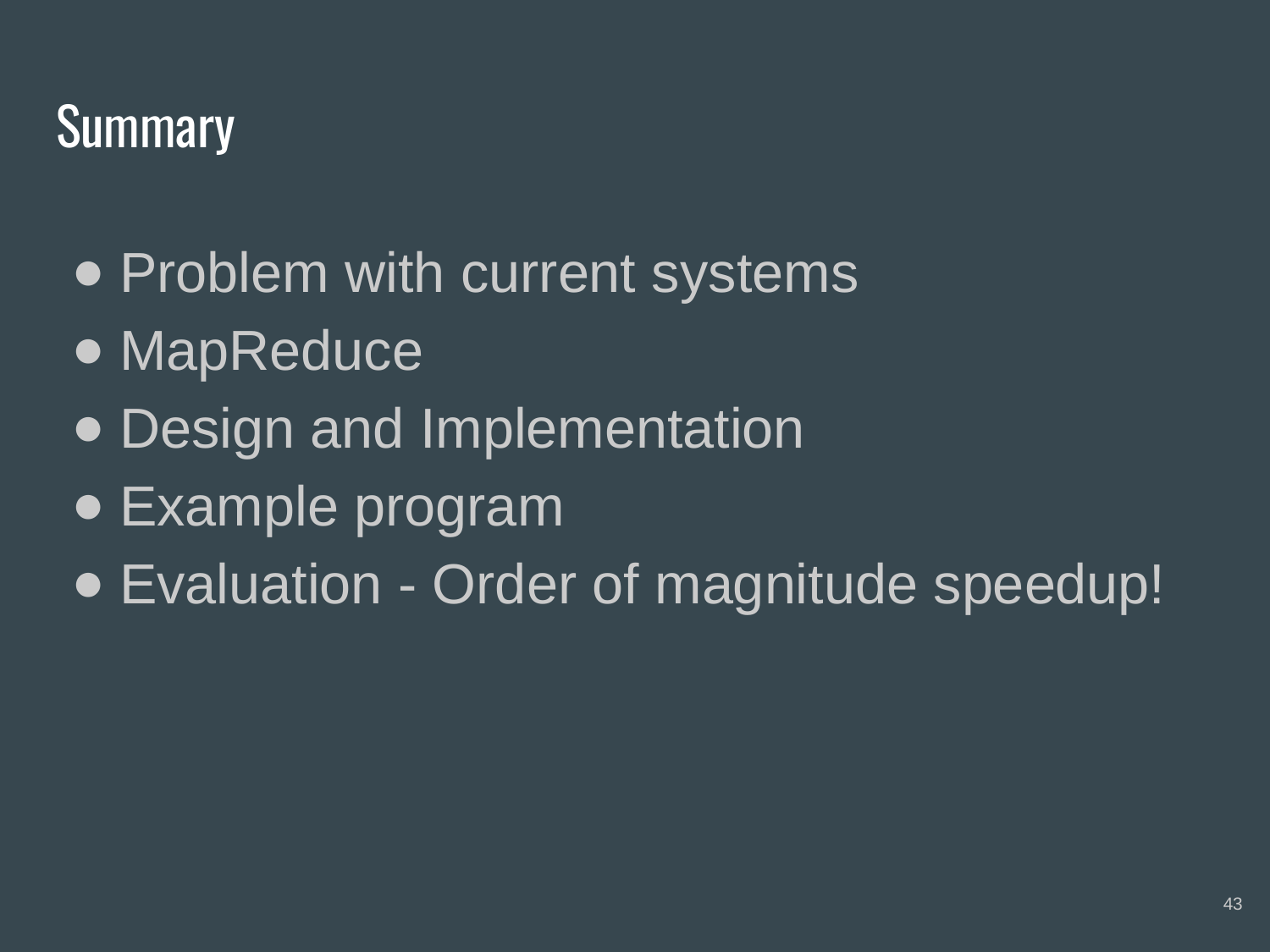

# Summary
Problem with current systems
MapReduce
Design and Implementation
Example program
Evaluation - Order of magnitude speedup!
43